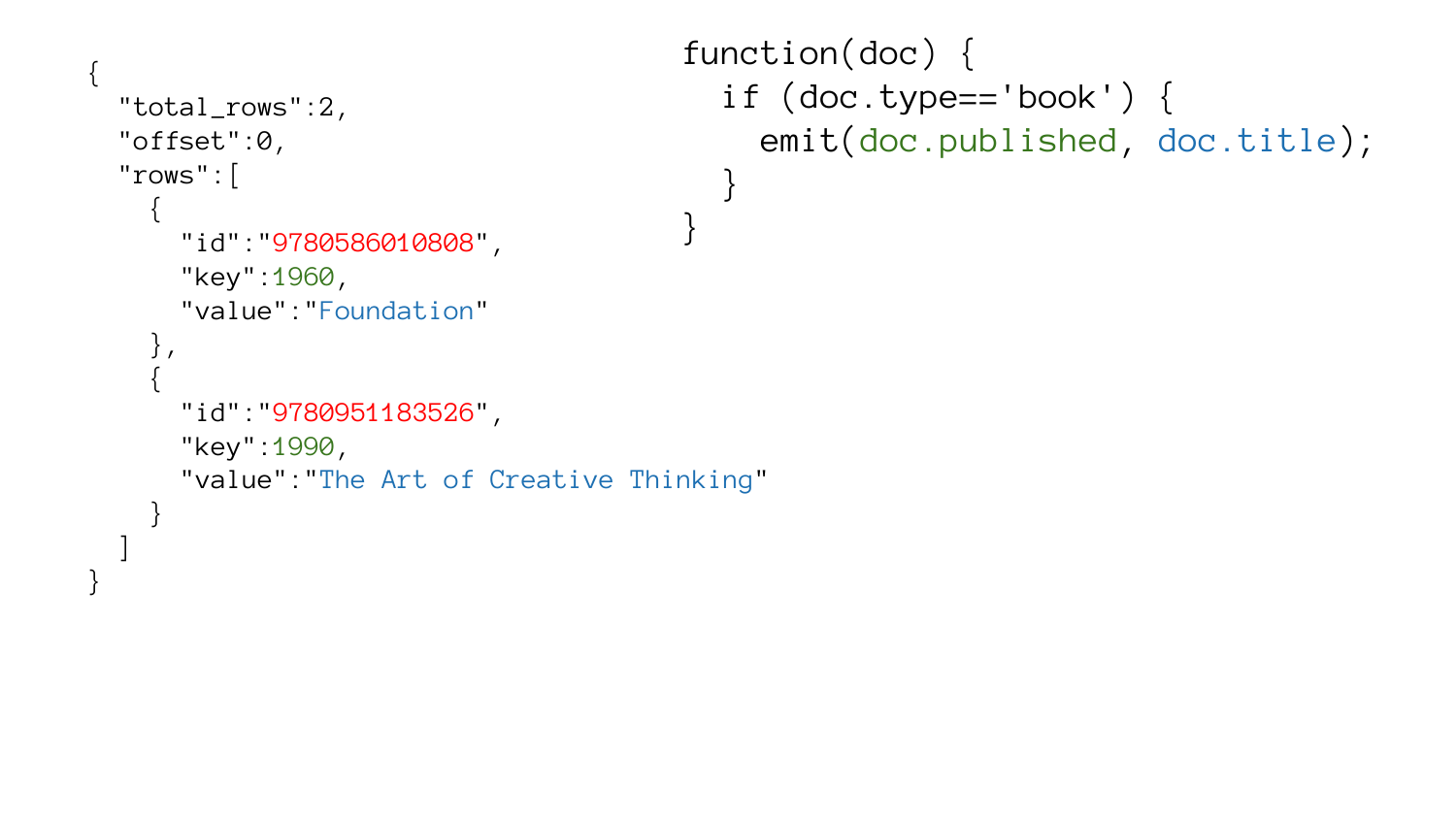

function(doc) {
  if (doc.type=='book') {
    emit(doc.published, doc.title);
  }
}
{
  "total_rows":2,
  "offset":0,
  "rows":[
    {
      "id":"9780586010808",
      "key":1960,
      "value":"Foundation"
    },
    {
      "id":"9780951183526",
      "key":1990,
      "value":"The Art of Creative Thinking"
    }
  ]
}